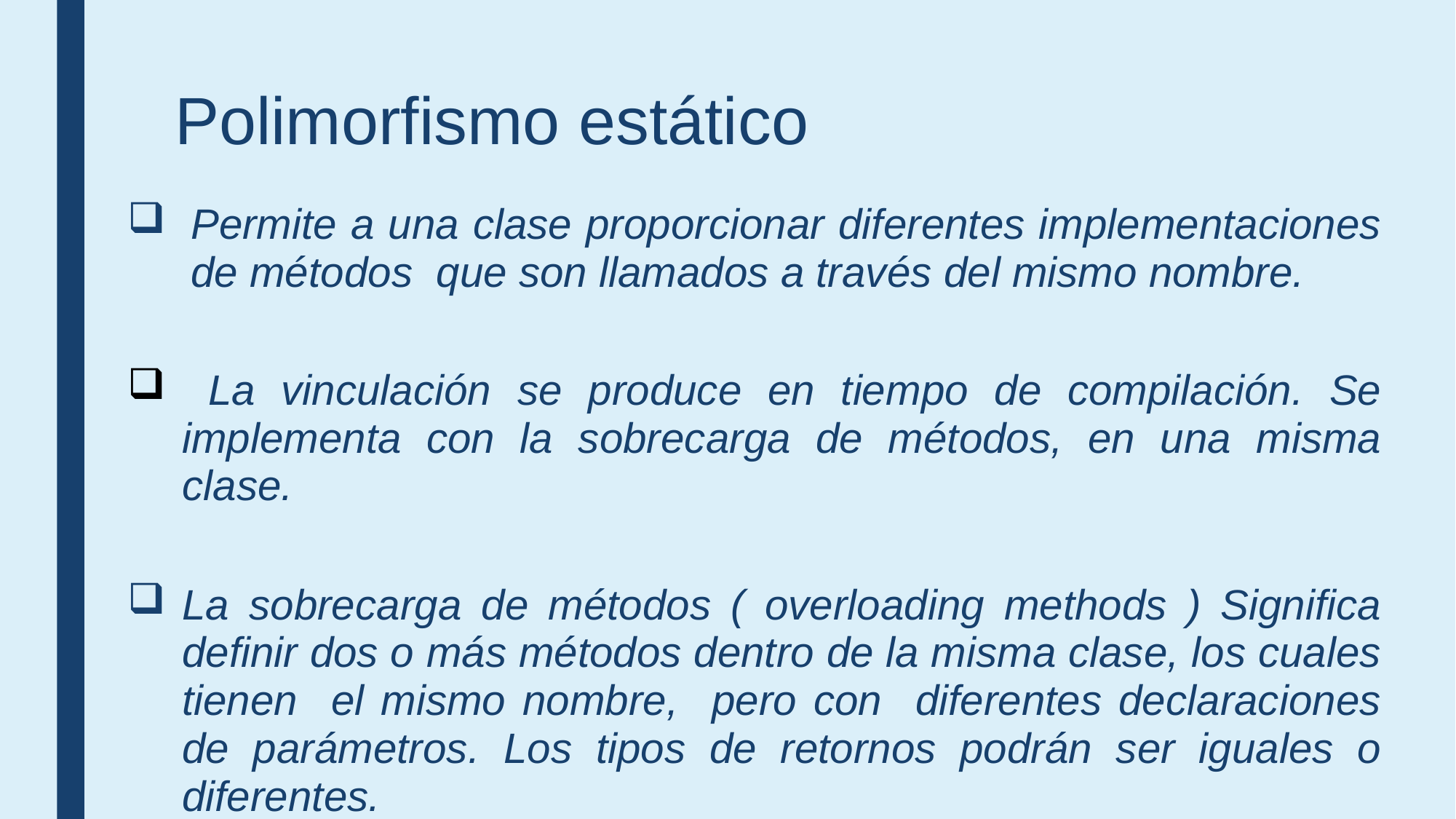

# Polimorfismo estático
Permite a una clase proporcionar diferentes implementaciones de métodos  que son llamados a través del mismo nombre.

 La vinculación se produce en tiempo de compilación. Se implementa con la sobrecarga de métodos, en una misma clase.

La sobrecarga de métodos ( overloading methods ) Significa definir dos o más métodos dentro de la misma clase, los cuales tienen  el mismo nombre,  pero con  diferentes declaraciones de parámetros. Los tipos de retornos podrán ser iguales o diferentes.